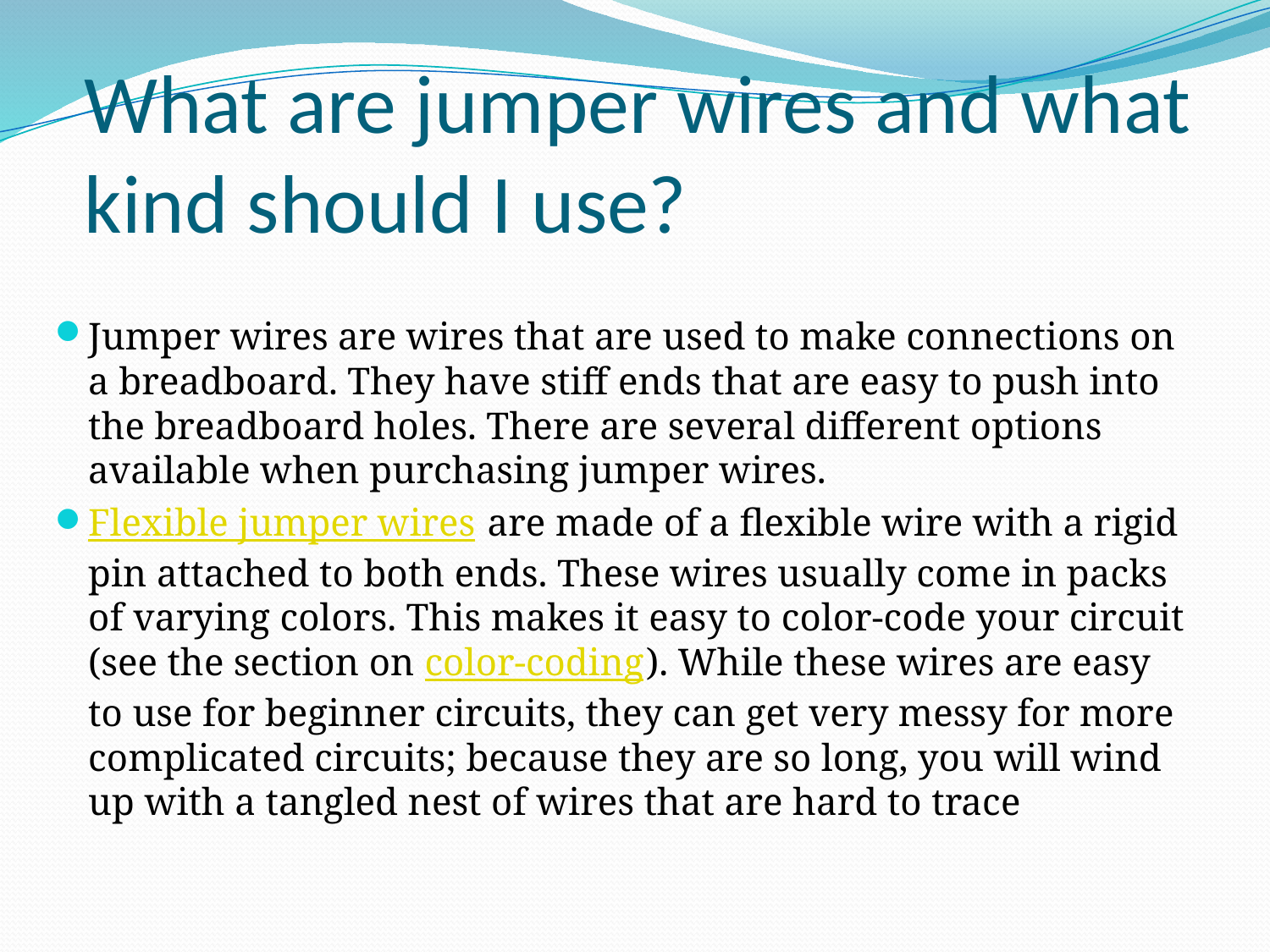

# What are jumper wires and what kind should I use?
Jumper wires are wires that are used to make connections on a breadboard. They have stiff ends that are easy to push into the breadboard holes. There are several different options available when purchasing jumper wires.
Flexible jumper wires are made of a flexible wire with a rigid pin attached to both ends. These wires usually come in packs of varying colors. This makes it easy to color-code your circuit (see the section on color-coding). While these wires are easy to use for beginner circuits, they can get very messy for more complicated circuits; because they are so long, you will wind up with a tangled nest of wires that are hard to trace